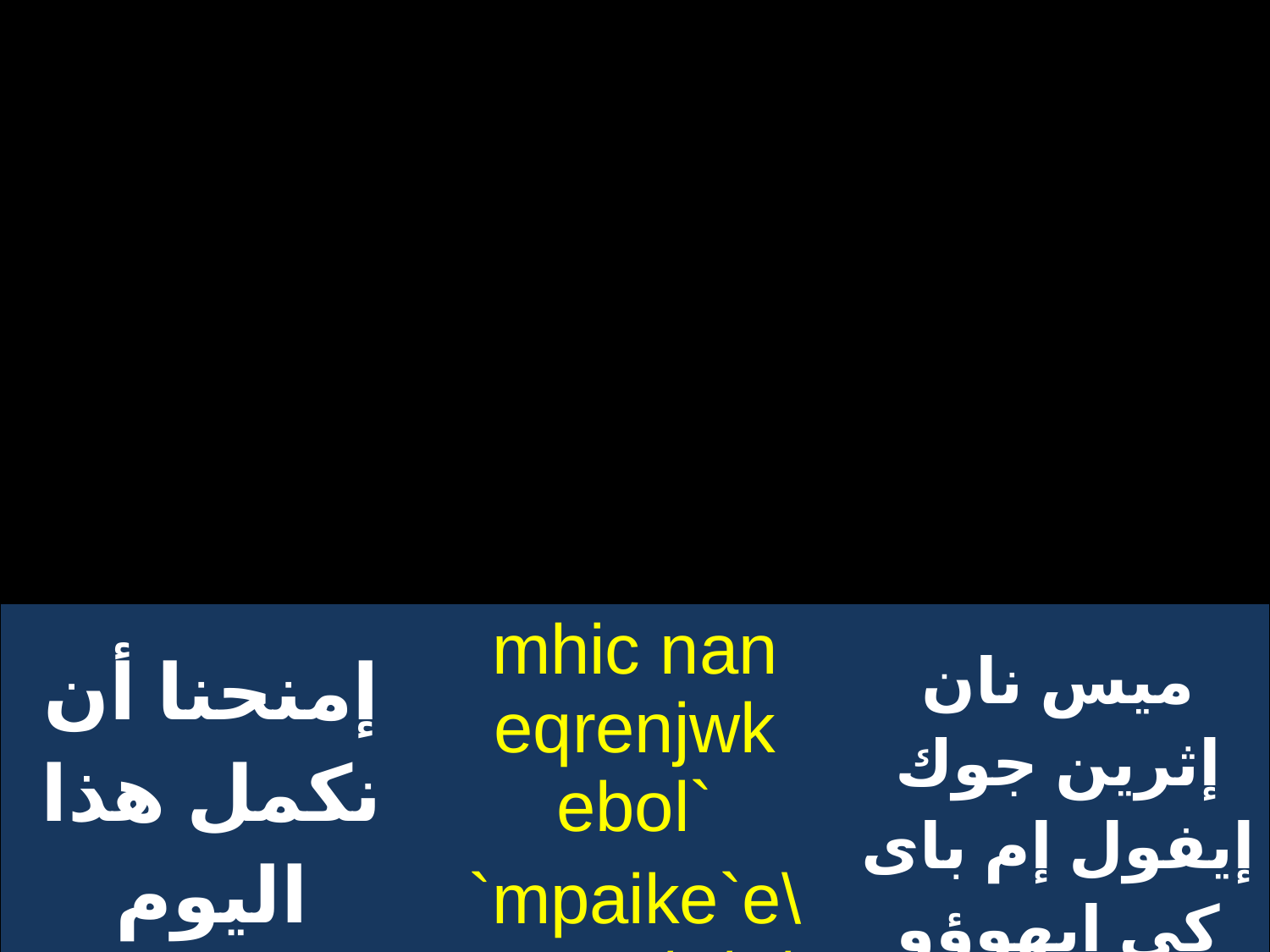

| إمنحنا أن نكمل هذا اليوم المقدس | mhic nan eqrenjwk `ebol `mpaike`e\oou e/q/u/ vai | ميس نان إثرين جوك إيفول إم باى كى إيهوؤو إثؤواب فاى |
| --- | --- | --- |